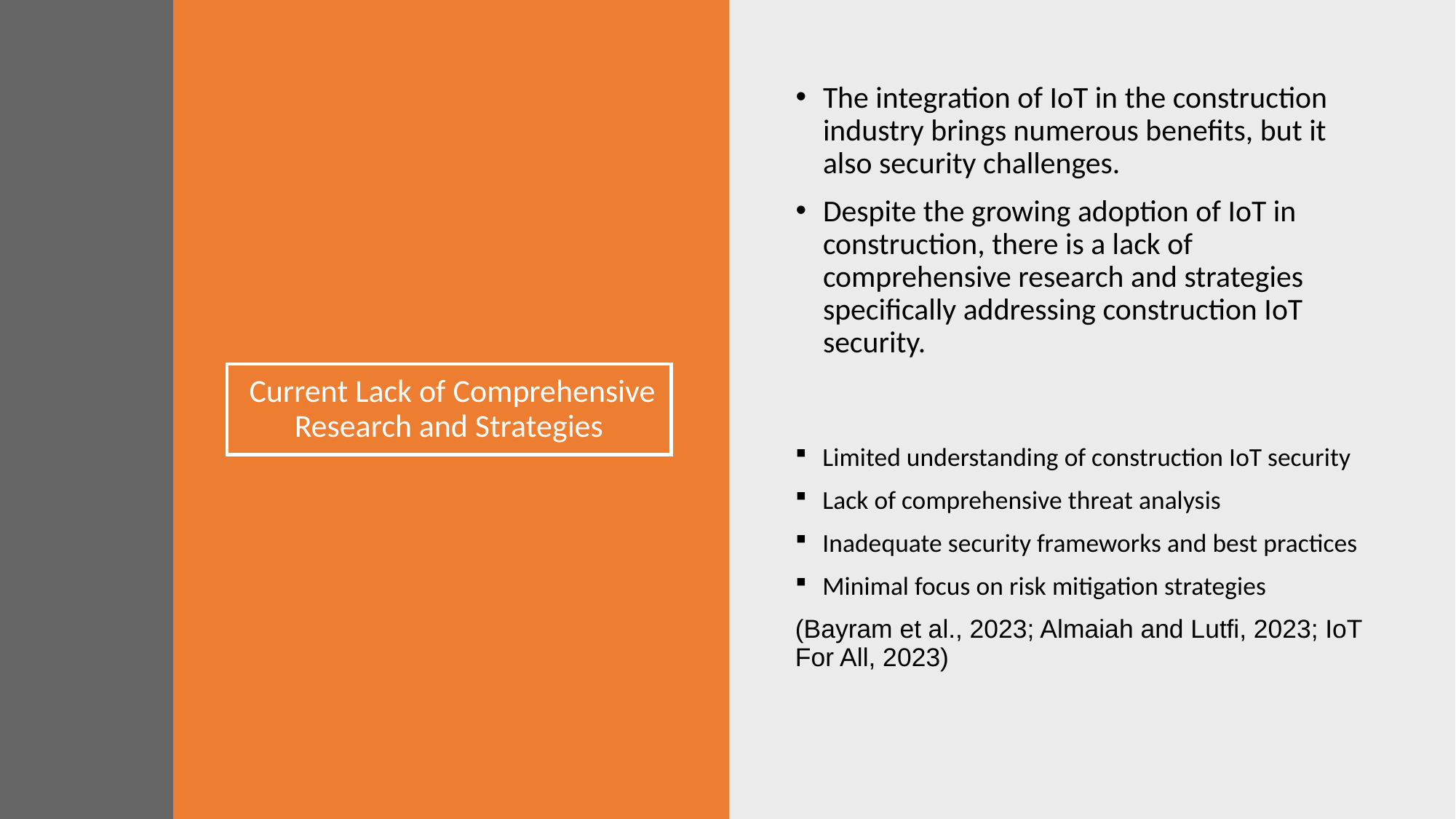

The integration of IoT in the construction industry brings numerous benefits, but it also security challenges.
Despite the growing adoption of IoT in construction, there is a lack of comprehensive research and strategies specifically addressing construction IoT security.

# Current Lack of Comprehensive Research and Strategies
Limited understanding of construction IoT security
Lack of comprehensive threat analysis
Inadequate security frameworks and best practices
Minimal focus on risk mitigation strategies
(Bayram et al., 2023; Almaiah and Lutfi, 2023; IoT For All, 2023)